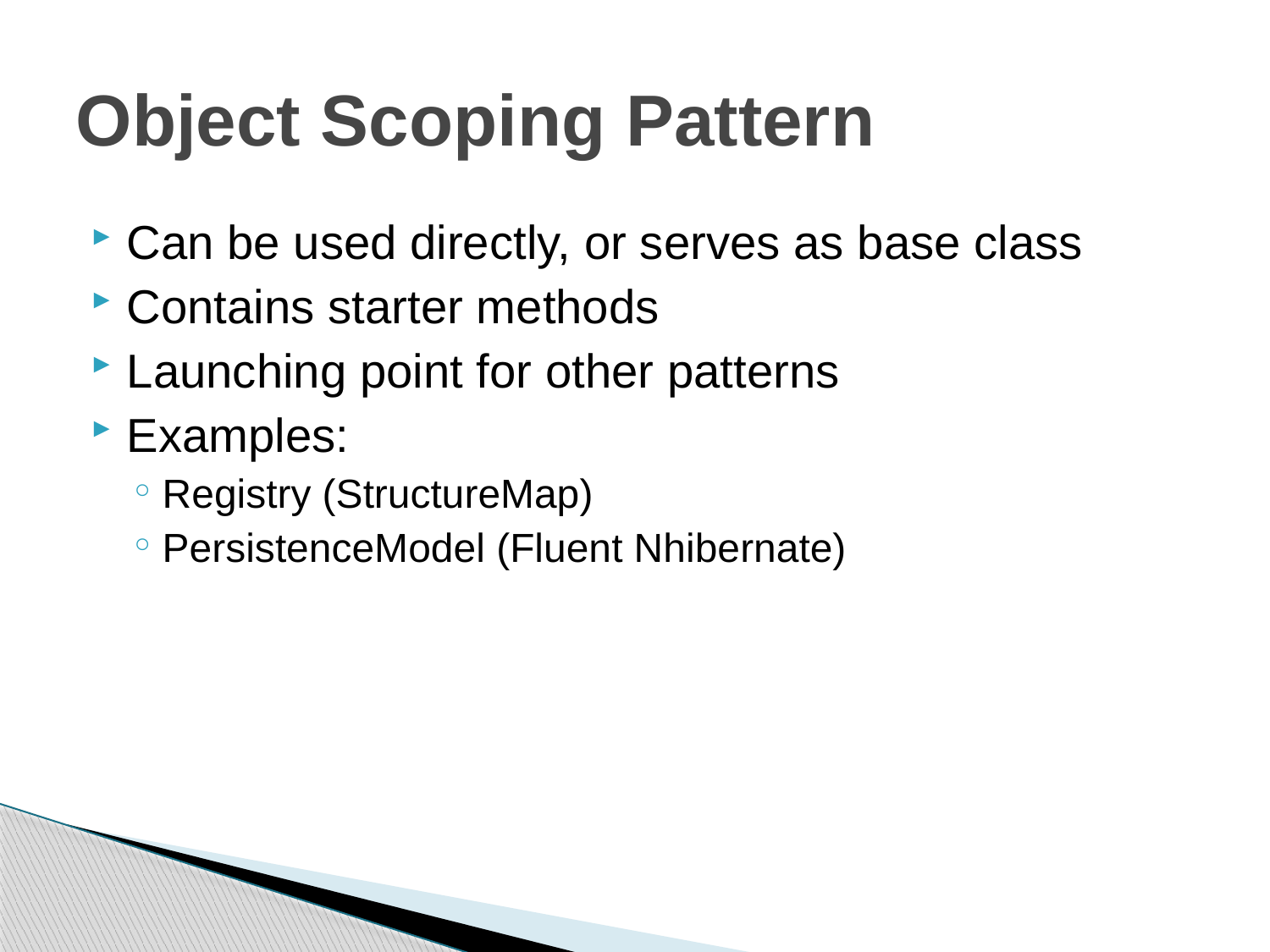

# Object Scoping Pattern
Can be used directly, or serves as base class
Contains starter methods
Launching point for other patterns
Examples:
Registry (StructureMap)
PersistenceModel (Fluent Nhibernate)